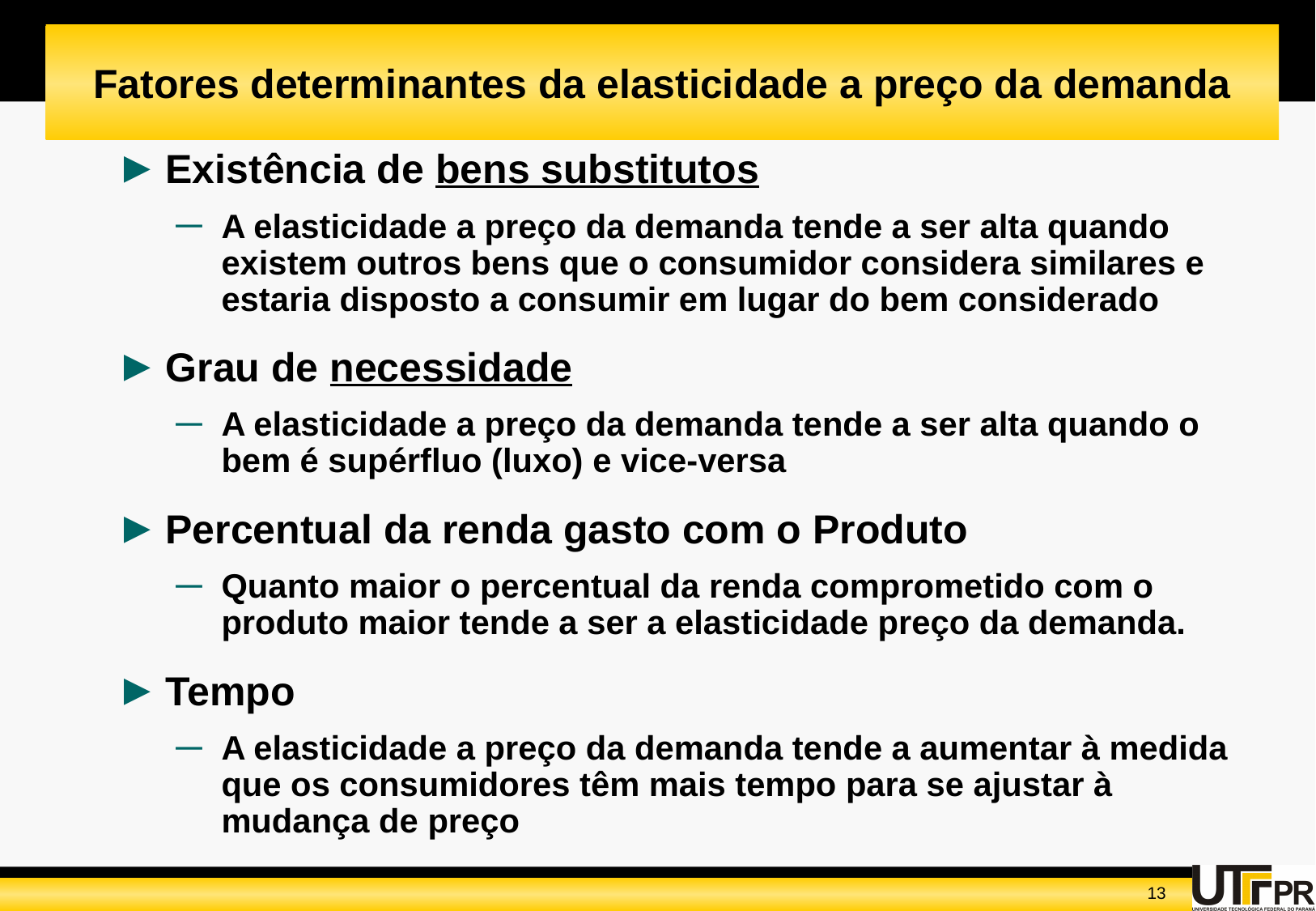

# Fatores determinantes da elasticidade a preço da demanda
Existência de bens substitutos
A elasticidade a preço da demanda tende a ser alta quando existem outros bens que o consumidor considera similares e estaria disposto a consumir em lugar do bem considerado
Grau de necessidade
A elasticidade a preço da demanda tende a ser alta quando o bem é supérfluo (luxo) e vice-versa
Percentual da renda gasto com o Produto
Quanto maior o percentual da renda comprometido com o produto maior tende a ser a elasticidade preço da demanda.
Tempo
A elasticidade a preço da demanda tende a aumentar à medida que os consumidores têm mais tempo para se ajustar à mudança de preço
13